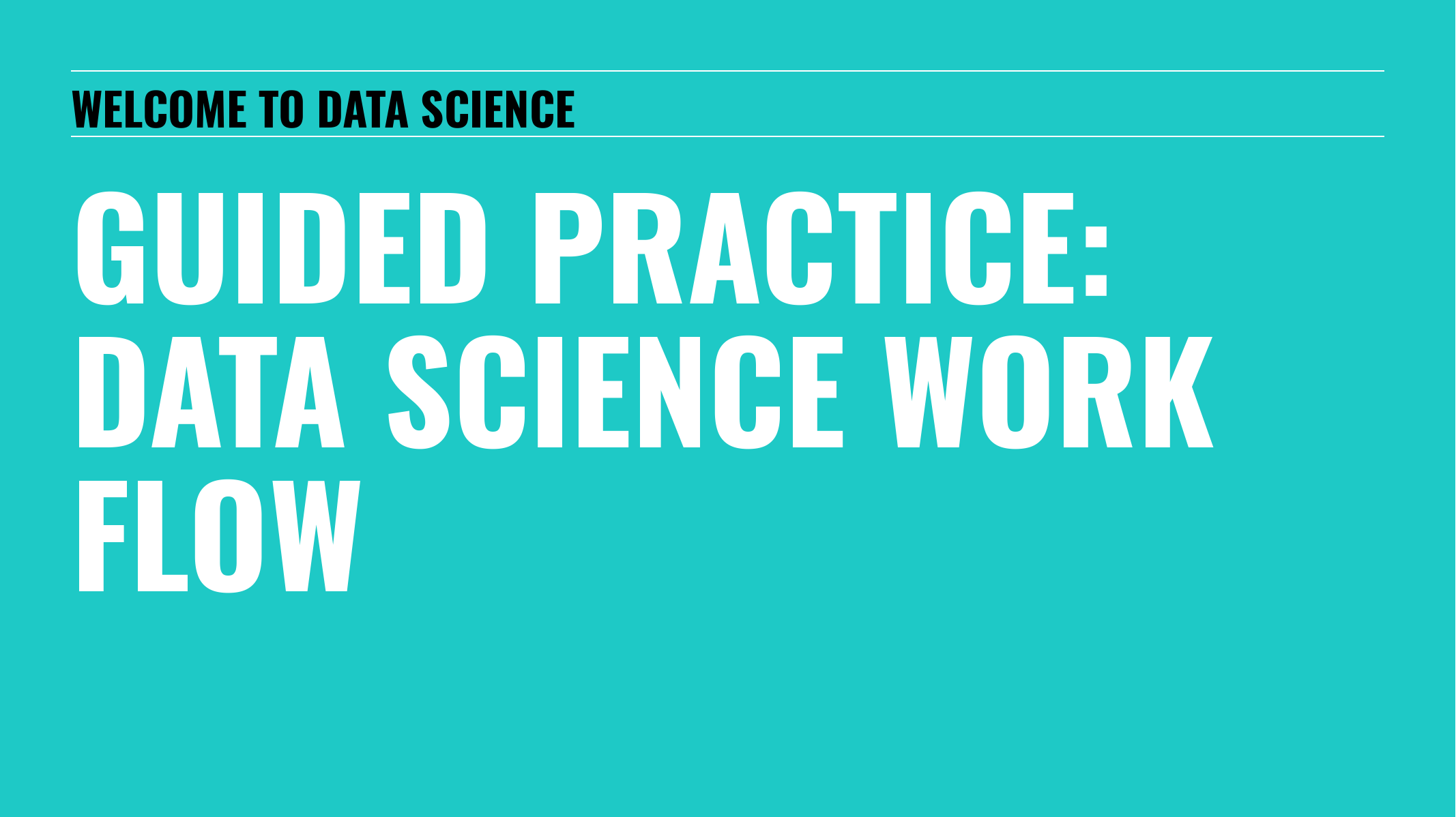

WELCOME TO DATA SCIENCE

GUIDED PRACTICE: DATA SCIENCE WORK FLOW